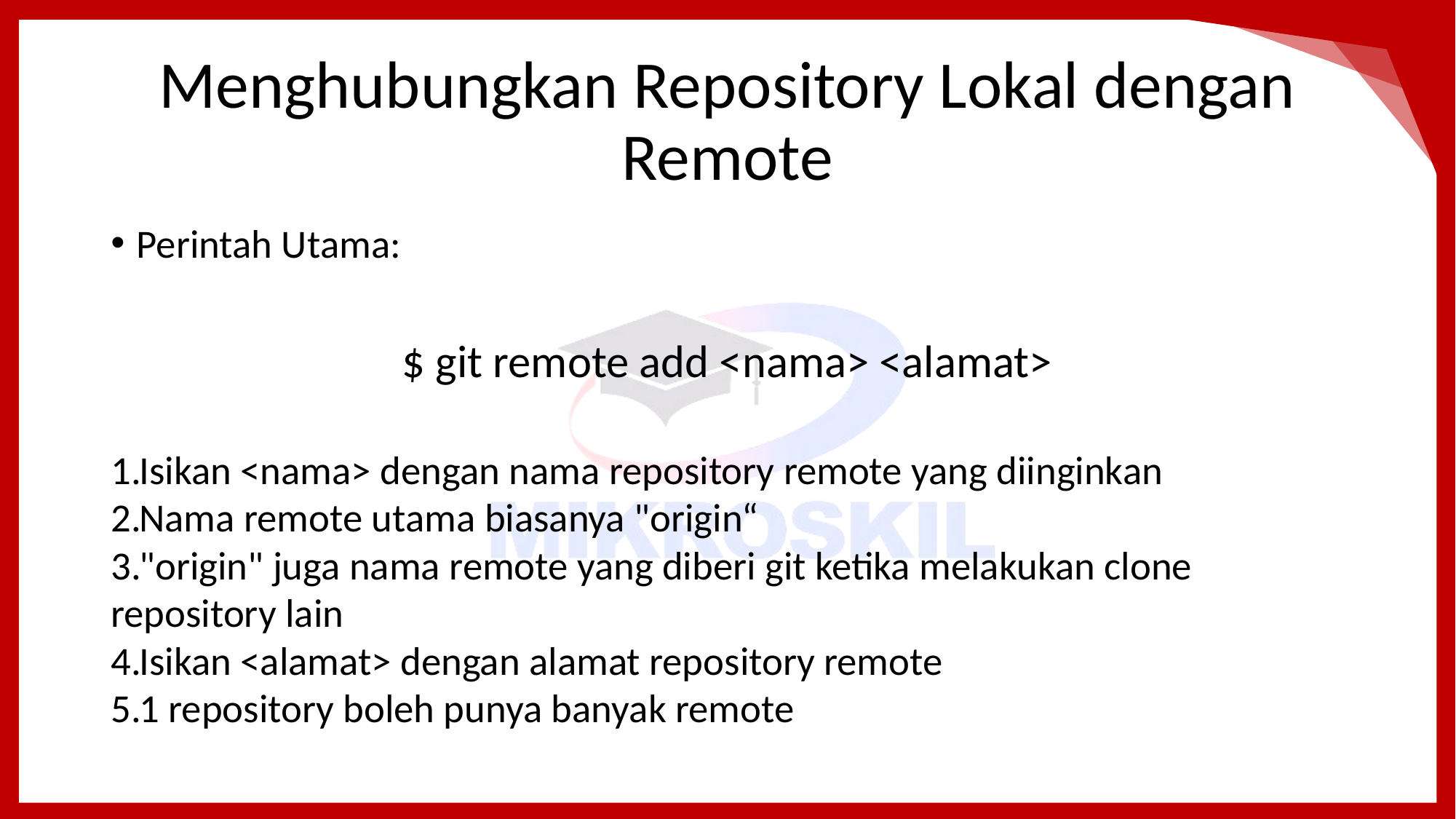

# Menghubungkan Repository Lokal dengan Remote
Perintah Utama:

$ git remote add <nama> <alamat>

Isikan <nama> dengan nama repository remote yang diinginkan
Nama remote utama biasanya "origin“
"origin" juga nama remote yang diberi git ketika melakukan clone repository lain
Isikan <alamat> dengan alamat repository remote
1 repository boleh punya banyak remote